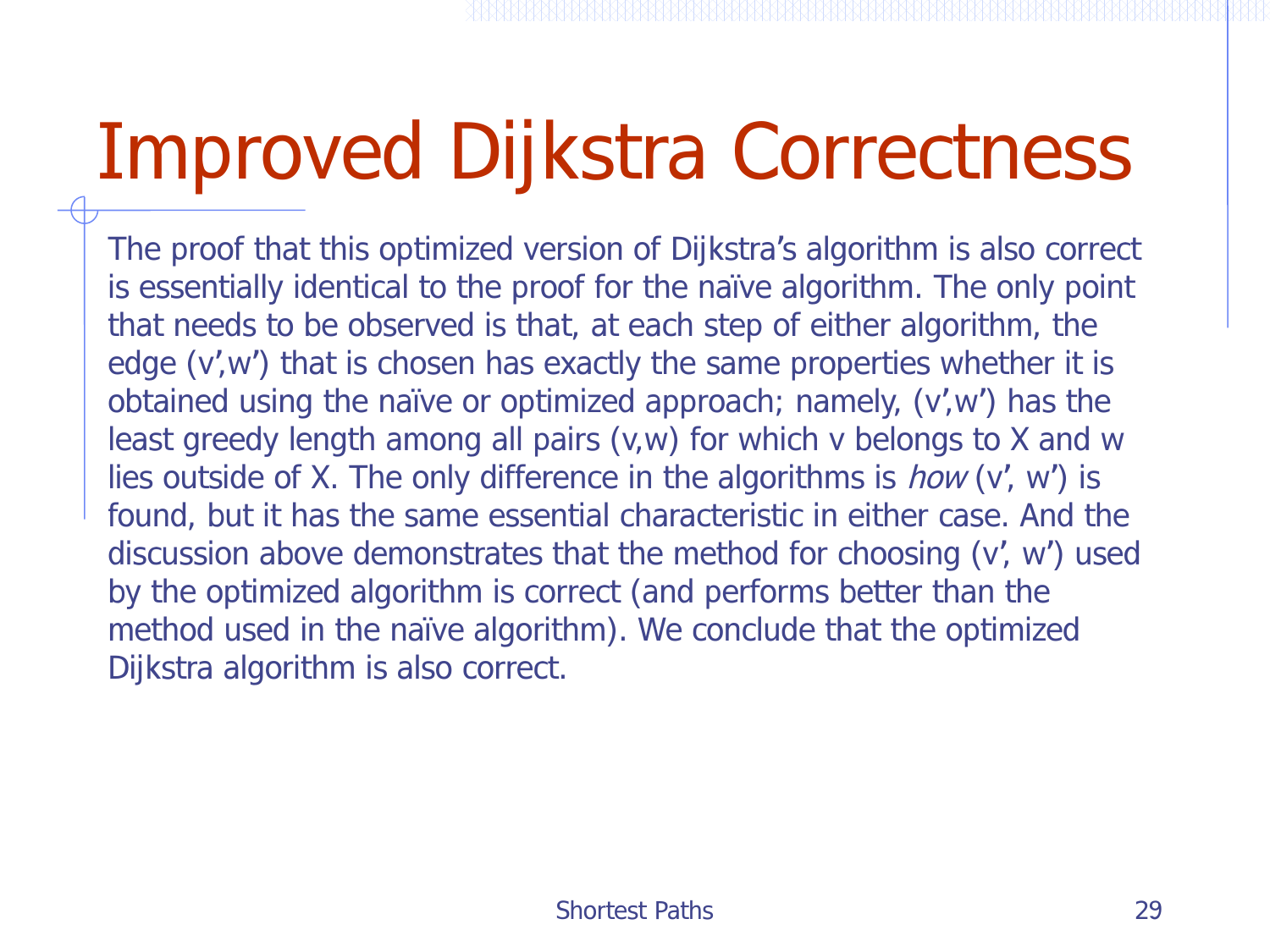

# Improved Dijkstra Correctness
The proof that this optimized version of Dijkstra’s algorithm is also correct is essentially identical to the proof for the naïve algorithm. The only point that needs to be observed is that, at each step of either algorithm, the edge (v’,w’) that is chosen has exactly the same properties whether it is obtained using the naïve or optimized approach; namely, (v’,w’) has the least greedy length among all pairs (v,w) for which v belongs to X and w lies outside of X. The only difference in the algorithms is how (v’, w’) is found, but it has the same essential characteristic in either case. And the discussion above demonstrates that the method for choosing (v’, w’) used by the optimized algorithm is correct (and performs better than the method used in the naïve algorithm). We conclude that the optimized Dijkstra algorithm is also correct.
Shortest Paths
29